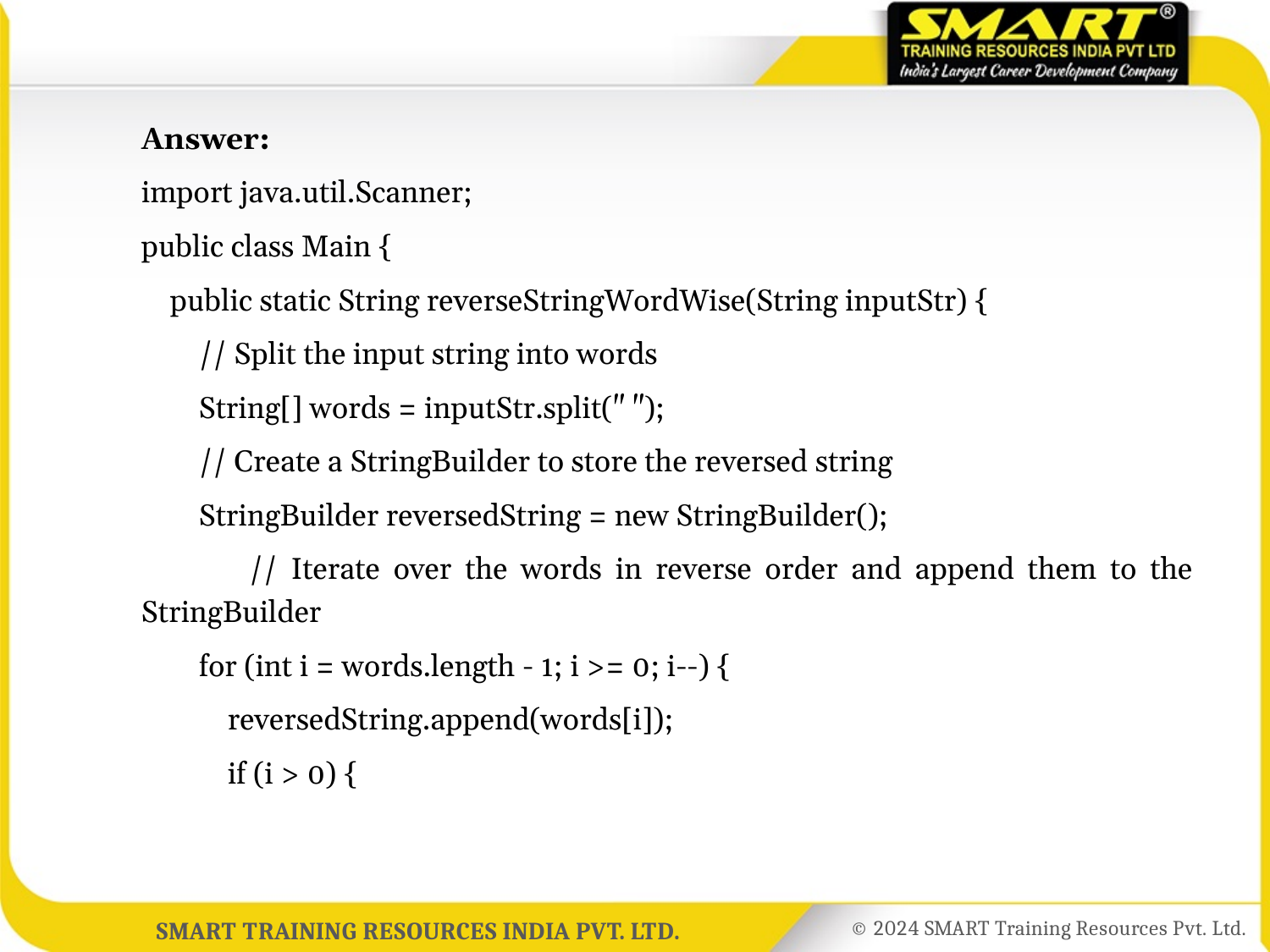

Answer:
	import java.util.Scanner;
	public class Main {
	    public static String reverseStringWordWise(String inputStr) {
	        // Split the input string into words
	        String[] words = inputStr.split(" ");
	        // Create a StringBuilder to store the reversed string
	        StringBuilder reversedString = new StringBuilder();
	        // Iterate over the words in reverse order and append them to the StringBuilder
	        for (int i = words.length - 1; i >= 0; i--) {
	            reversedString.append(words[i]);
	            if (i > 0) {